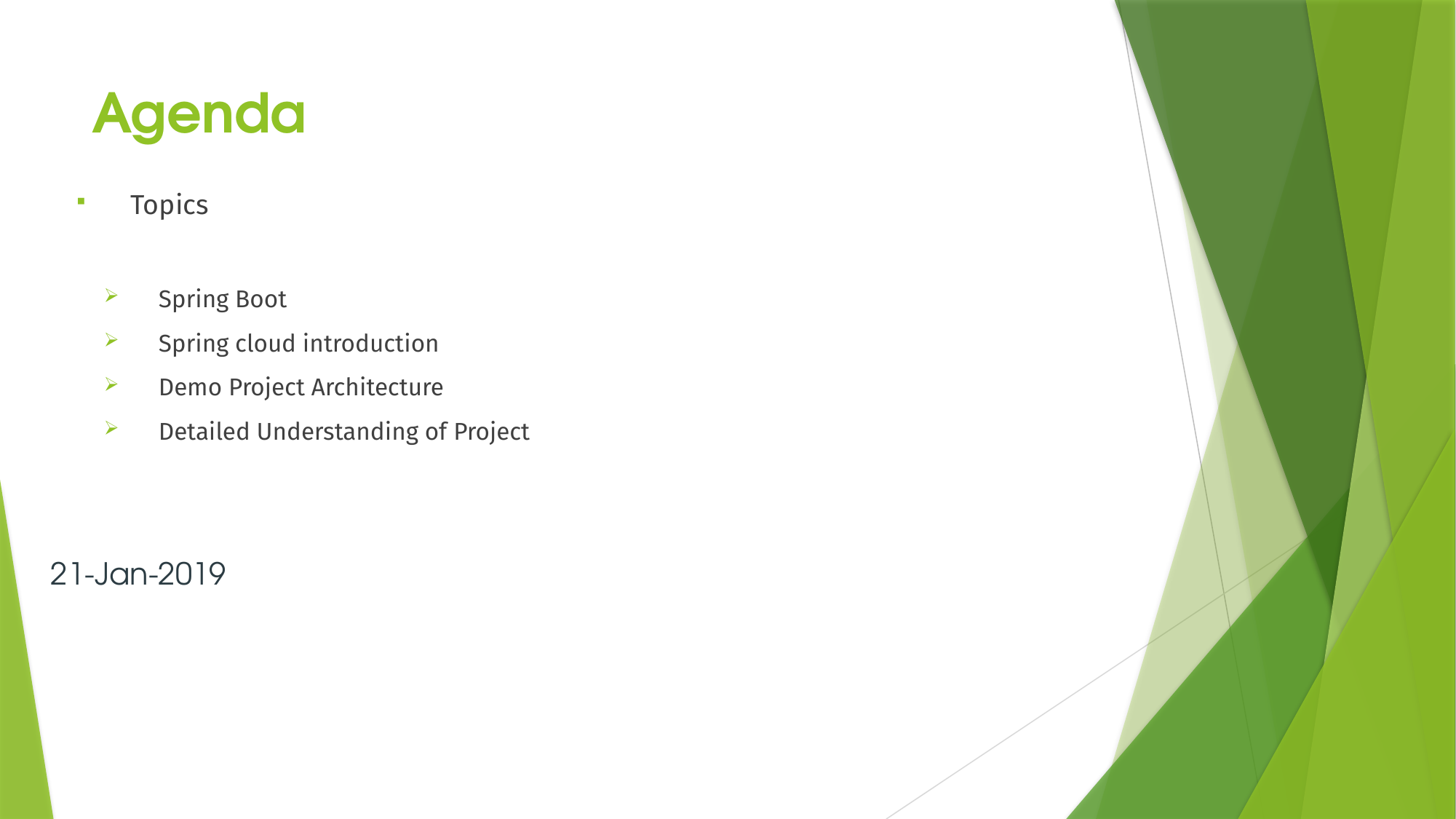

# Agenda
Topics

Spring Boot
Spring cloud introduction
Demo Project Architecture
Detailed Understanding of Project

21-Jan-2019